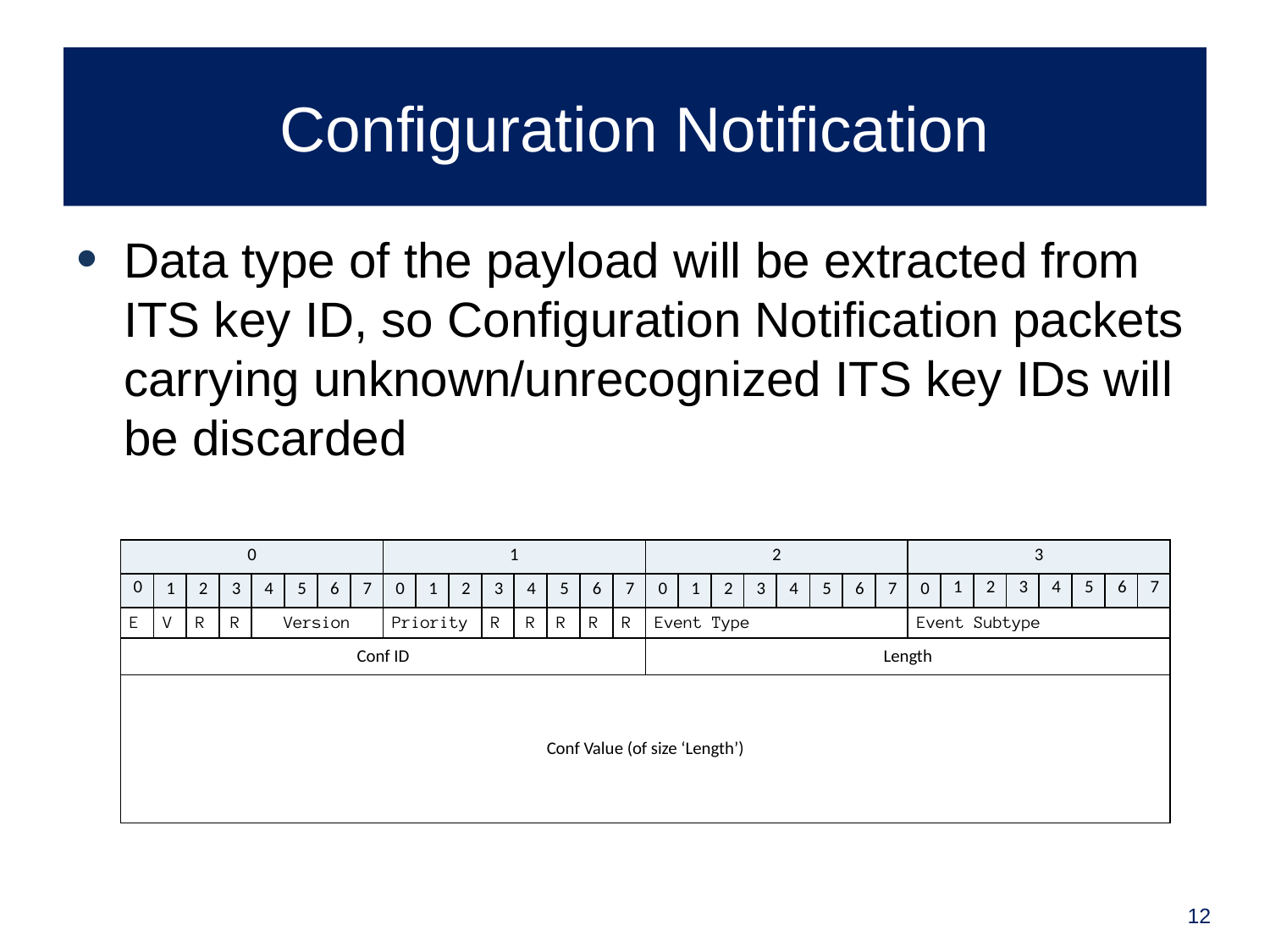

# Configuration Notification
Data type of the payload will be extracted from ITS key ID, so Configuration Notification packets carrying unknown/unrecognized ITS key IDs will be discarded
| 0 |  |  |  |  |  |  |  | 1 |  |  |  |  |  |  |  | 2 |  |  |  |  |  |  |  | 3 |  |  |  |  |  |  |  |
| --- | --- | --- | --- | --- | --- | --- | --- | --- | --- | --- | --- | --- | --- | --- | --- | --- | --- | --- | --- | --- | --- | --- | --- | --- | --- | --- | --- | --- | --- | --- | --- |
| 0 | 1 | 2 | 3 | 4 | 5 | 6 | 7 | 0 | 1 | 2 | 3 | 4 | 5 | 6 | 7 | 0 | 1 | 2 | 3 | 4 | 5 | 6 | 7 | 0 | 1 | 2 | 3 | 4 | 5 | 6 | 7 |
| E | V | R | R | Version |  |  |  | Priority |  |  | R | R | R | R | R | Event Type |  |  |  |  |  |  |  | Event Subtype |  |  |  |  |  |  |  |
| Conf ID |  |  |  |  |  |  |  |  |  |  |  |  |  |  |  | Length |  |  |  |  |  |  |  |  |  |  |  |  |  |  |  |
| Conf Value (of size ‘Length’) |  |  |  |  |  |  |  |  |  |  |  |  |  |  |  |  |  |  |  |  |  |  |  |  |  |  |  |  |  |  |  |